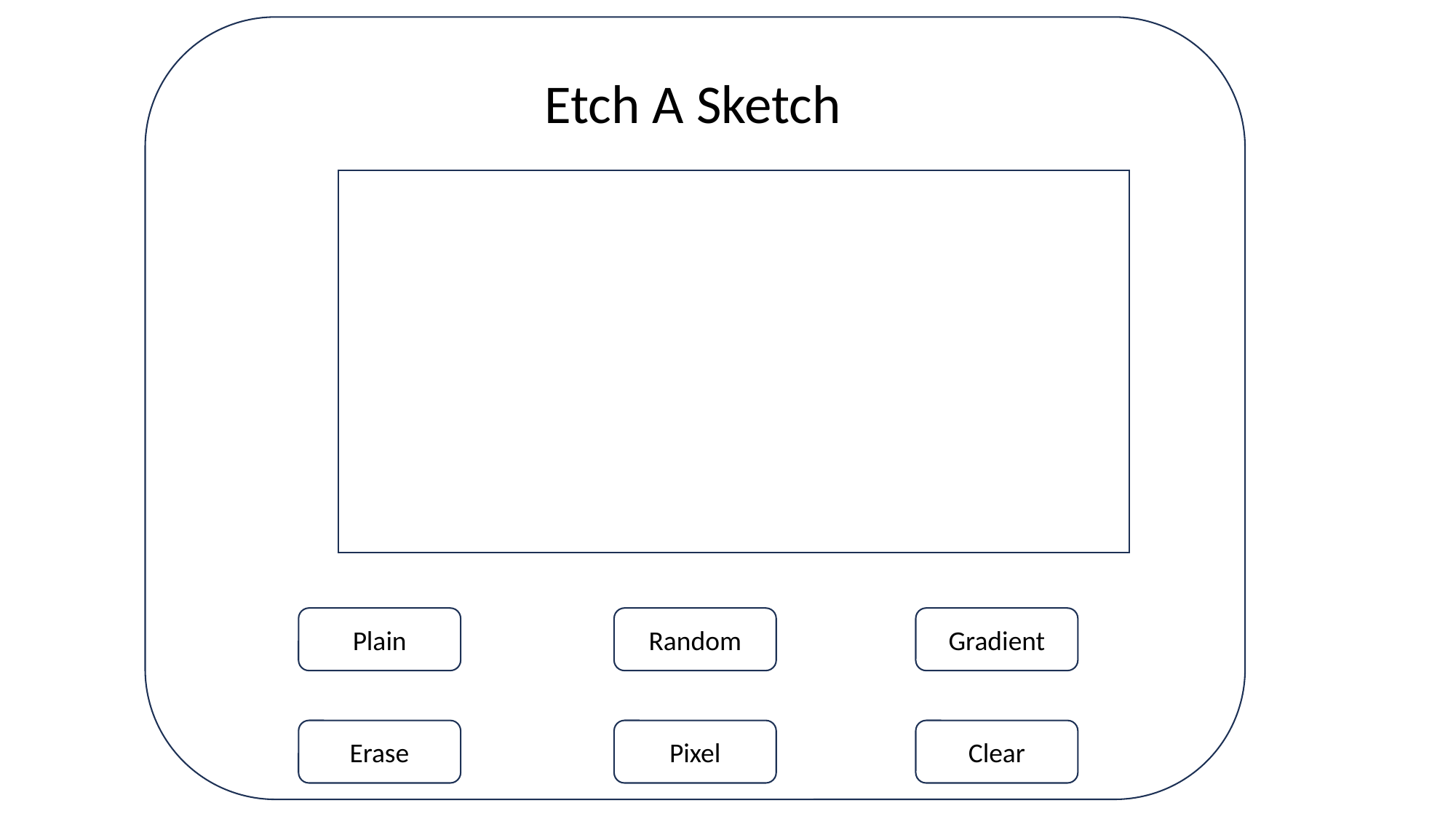

Etch A Sketch

Plain
Random
Gradient
Clear
Erase
Pixel